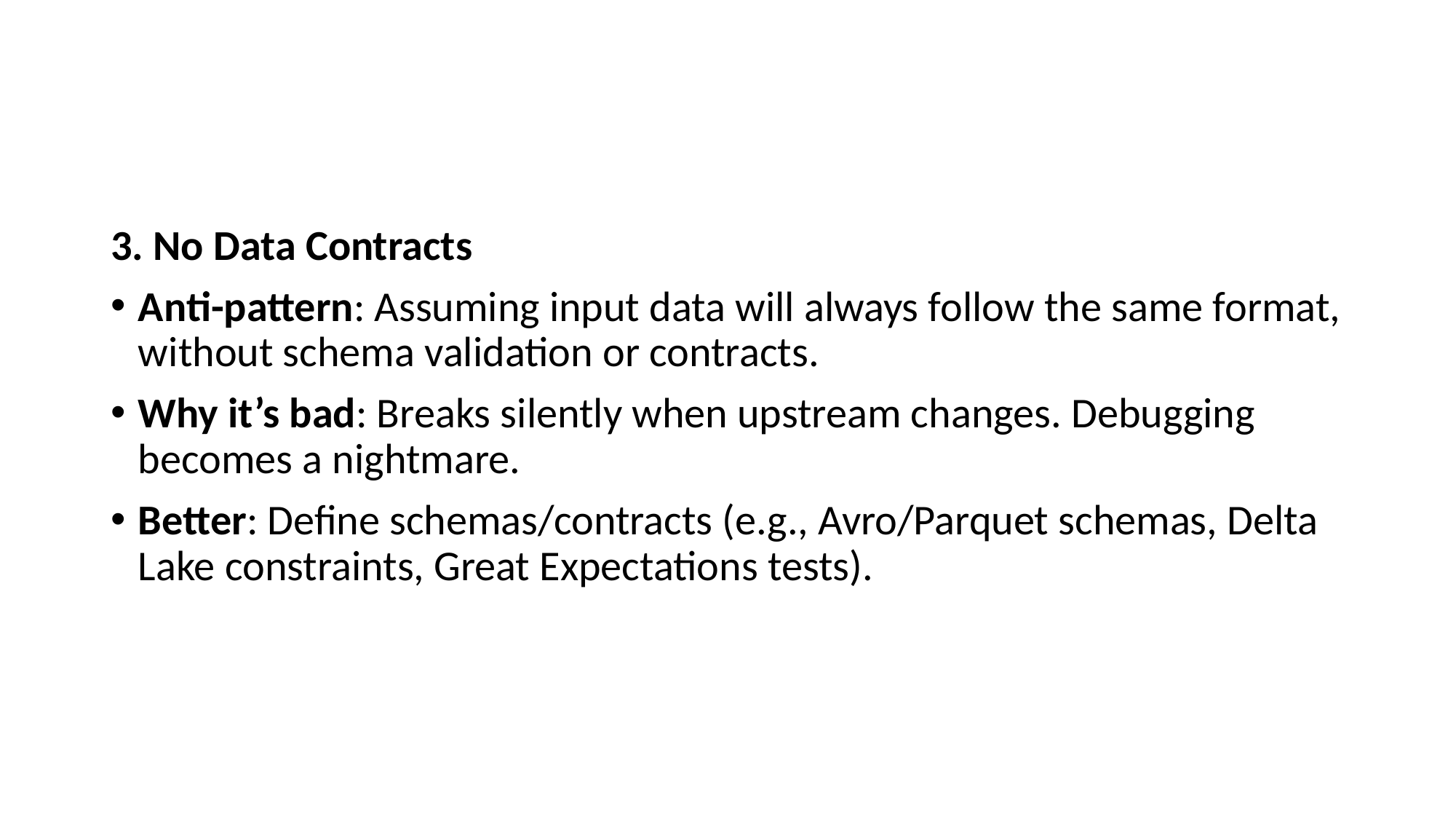

#
3. No Data Contracts
Anti-pattern: Assuming input data will always follow the same format, without schema validation or contracts.
Why it’s bad: Breaks silently when upstream changes. Debugging becomes a nightmare.
Better: Define schemas/contracts (e.g., Avro/Parquet schemas, Delta Lake constraints, Great Expectations tests).